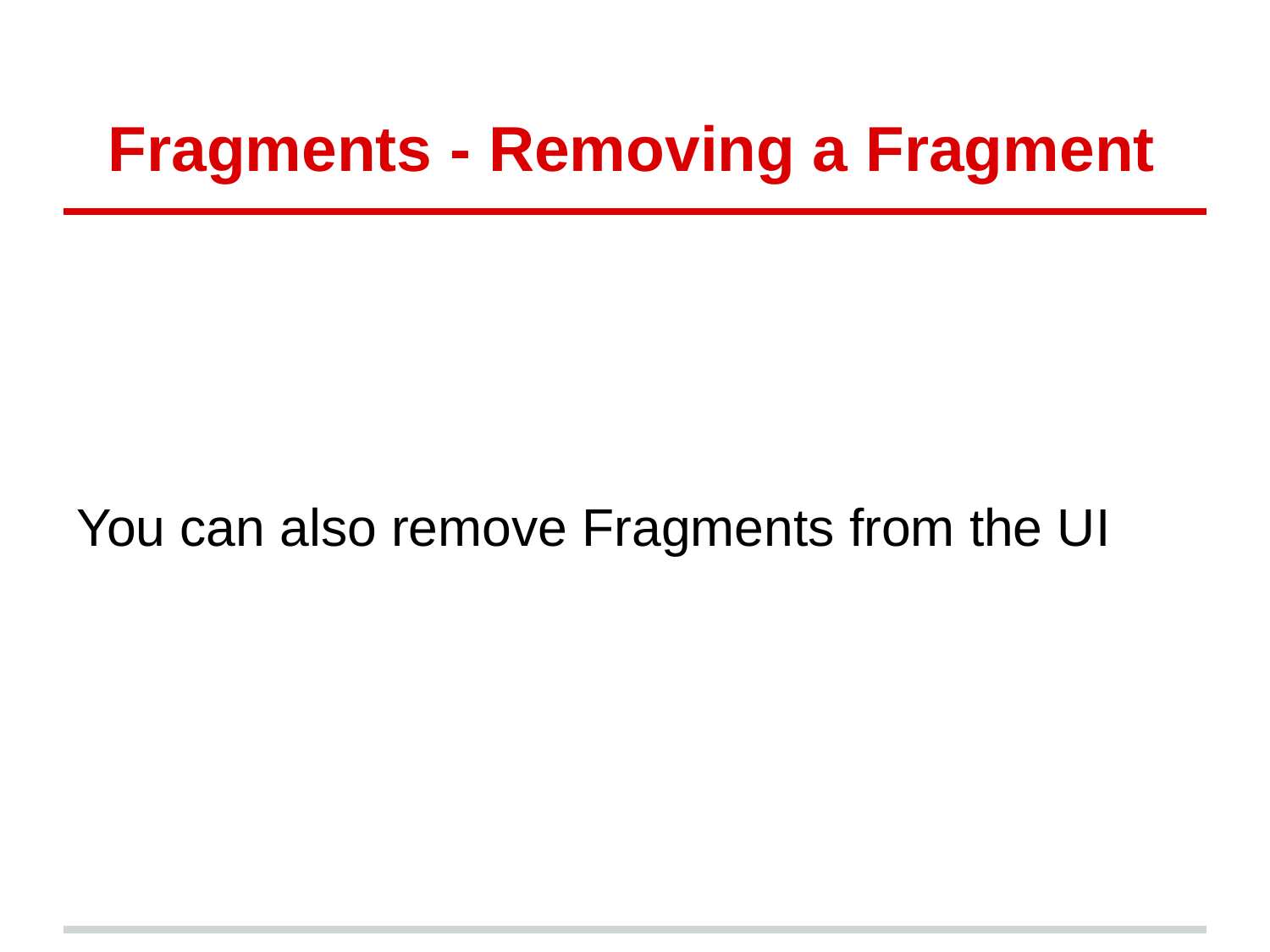

# Fragments - Removing a Fragment

You can also remove Fragments from the UI